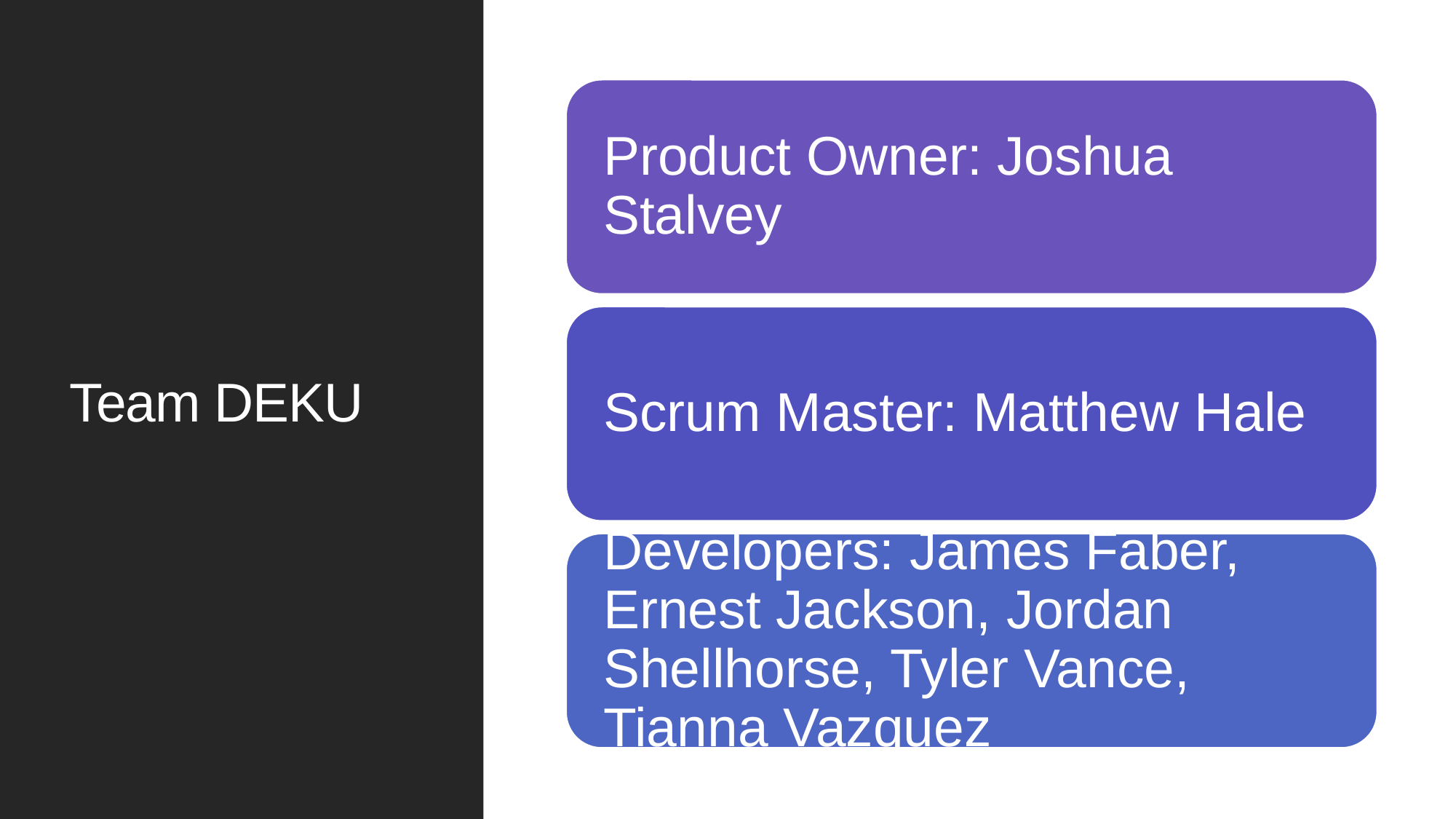

# Team DEKU
Product Owner: Joshua Stalvey
Scrum Master: Matthew Hale
Developers: James Faber, Ernest Jackson, Jordan Shellhorse, Tyler Vance, Tianna Vazquez